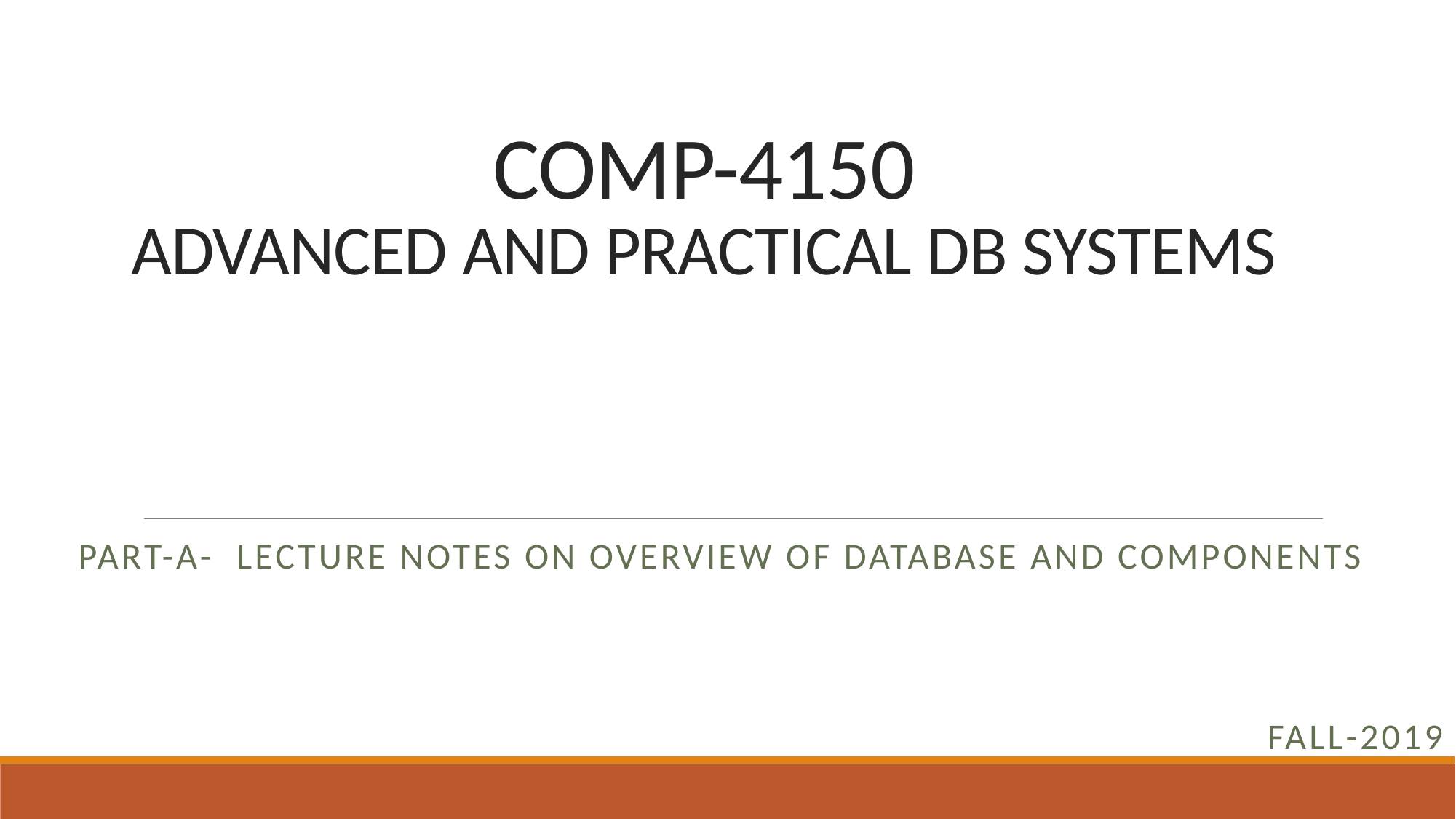

# COMP-4150 ADVANCED AND PRACTICAL DB SYSTEMS
PART-A-  Lecture notes on OVERVIEW OF DATABASE AND COMPONENTS
Fall-2019